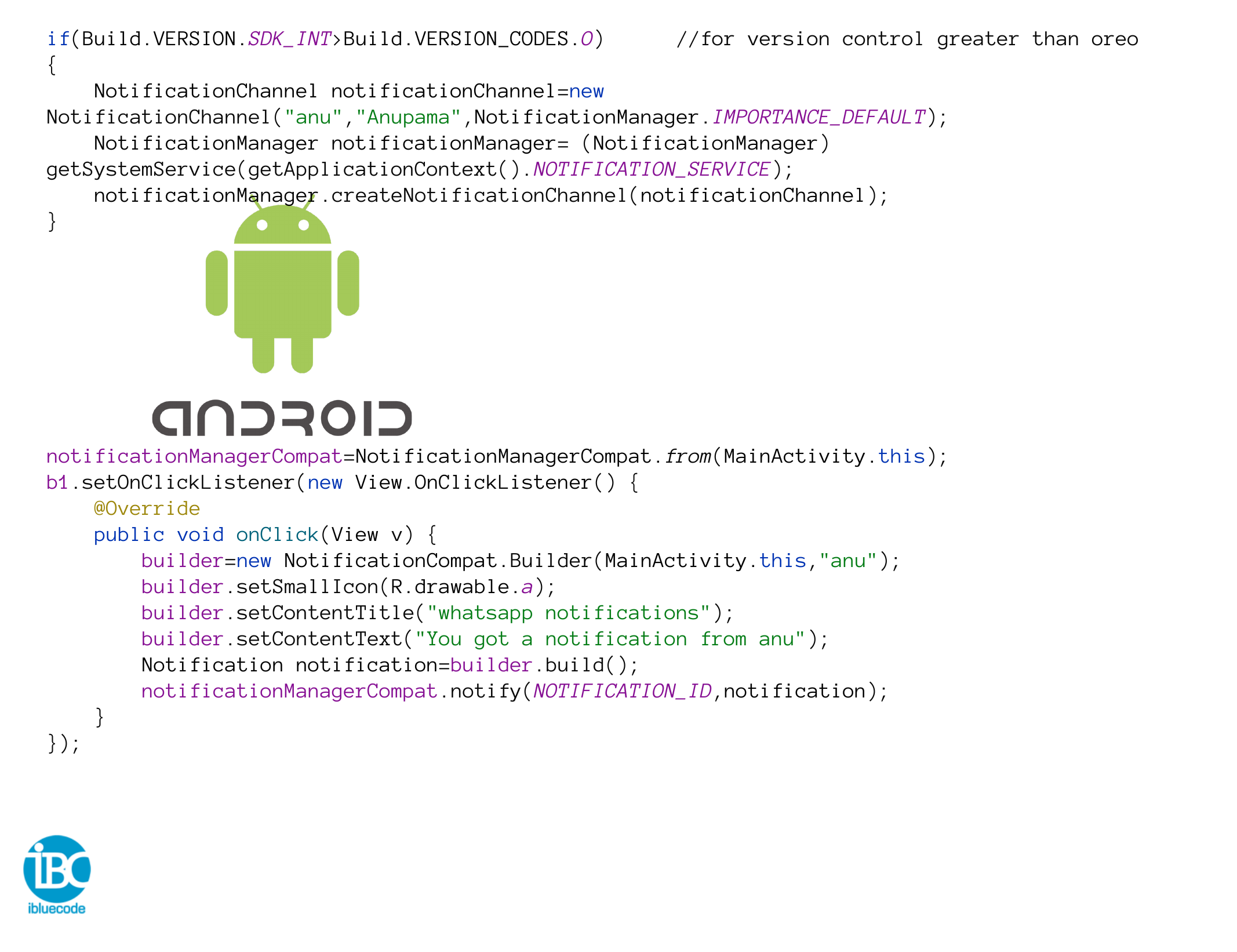

if(Build.VERSION.SDK_INT>Build.VERSION_CODES.O)      //for version control greater than oreo
{
    NotificationChannel notificationChannel=new NotificationChannel("anu","Anupama",NotificationManager.IMPORTANCE_DEFAULT);
    NotificationManager notificationManager= (NotificationManager) getSystemService(getApplicationContext().NOTIFICATION_SERVICE);
    notificationManager.createNotificationChannel(notificationChannel);
}

notificationManagerCompat=NotificationManagerCompat.from(MainActivity.this);
b1.setOnClickListener(new View.OnClickListener() {
    @Override
    public void onClick(View v) {
        builder=new NotificationCompat.Builder(MainActivity.this,"anu");
        builder.setSmallIcon(R.drawable.a);
        builder.setContentTitle("whatsapp notifications");
        builder.setContentText("You got a notification from anu");
        Notification notification=builder.build();
        notificationManagerCompat.notify(NOTIFICATION_ID,notification);
    }
});